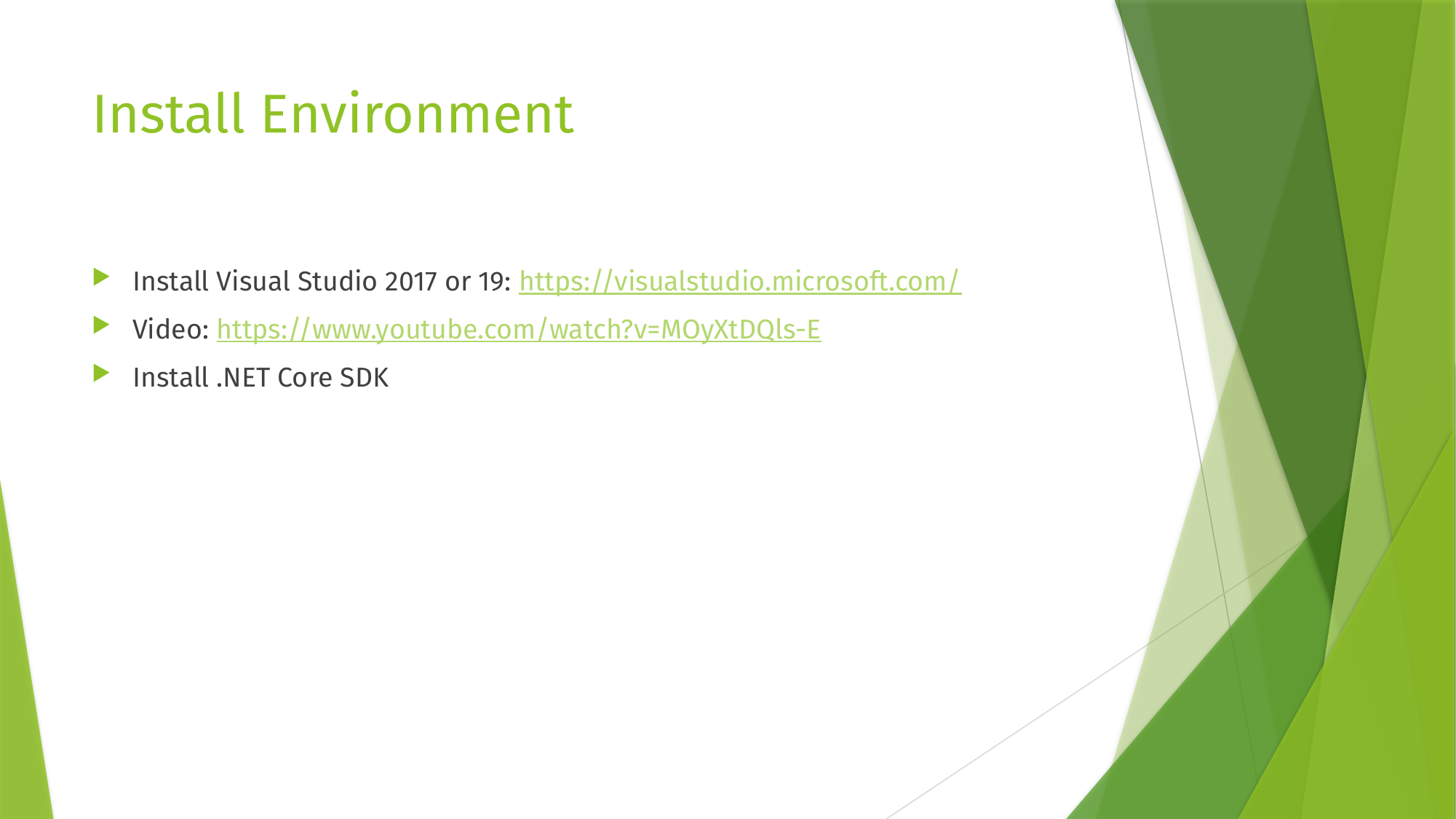

# Install Environment
Install Visual Studio 2017 or 19: https://visualstudio.microsoft.com/
Video: https://www.youtube.com/watch?v=MOyXtDQls-E
Install .NET Core SDK